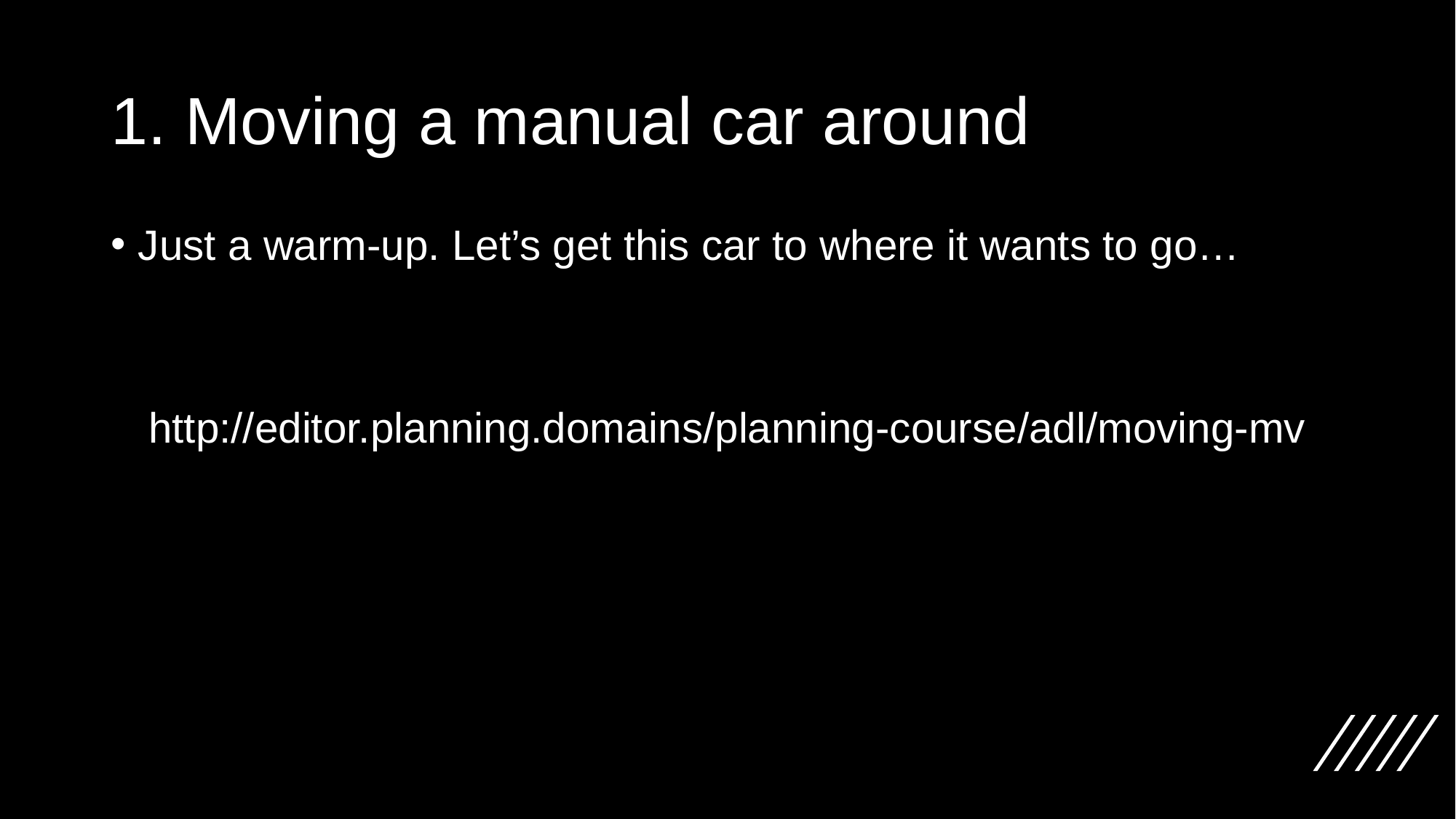

# 1. Moving a manual car around
Just a warm-up. Let’s get this car to where it wants to go…

http://editor.planning.domains/planning-course/adl/moving-mv